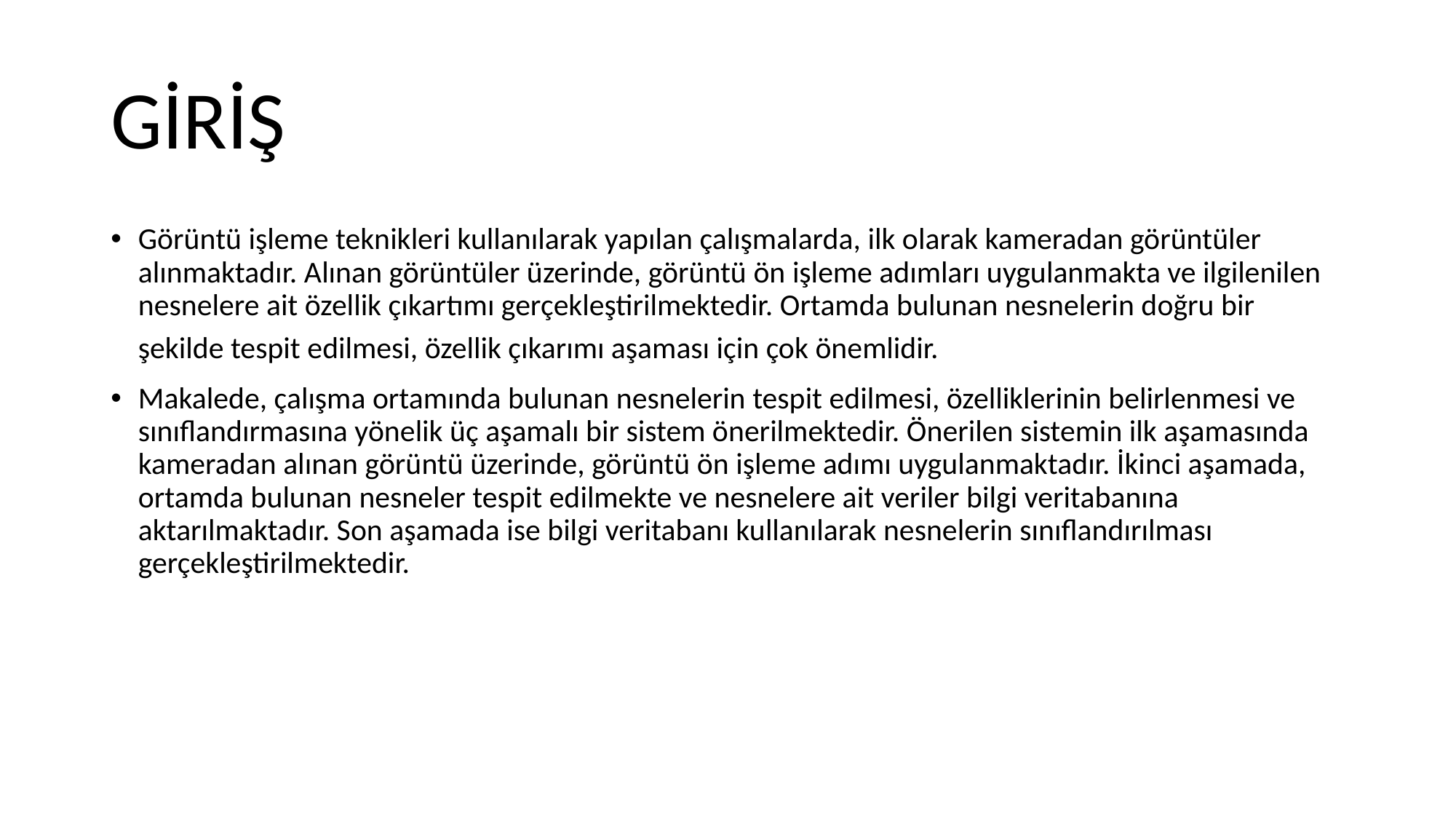

# GİRİŞ
Görüntü işleme teknikleri kullanılarak yapılan çalışmalarda, ilk olarak kameradan görüntüler alınmaktadır. Alınan görüntüler üzerinde, görüntü ön işleme adımları uygulanmakta ve ilgilenilen nesnelere ait özellik çıkartımı gerçekleştirilmektedir. Ortamda bulunan nesnelerin doğru bir şekilde tespit edilmesi, özellik çıkarımı aşaması için çok önemlidir.
Makalede, çalışma ortamında bulunan nesnelerin tespit edilmesi, özelliklerinin belirlenmesi ve sınıflandırmasına yönelik üç aşamalı bir sistem önerilmektedir. Önerilen sistemin ilk aşamasında kameradan alınan görüntü üzerinde, görüntü ön işleme adımı uygulanmaktadır. İkinci aşamada, ortamda bulunan nesneler tespit edilmekte ve nesnelere ait veriler bilgi veritabanına aktarılmaktadır. Son aşamada ise bilgi veritabanı kullanılarak nesnelerin sınıflandırılması gerçekleştirilmektedir.